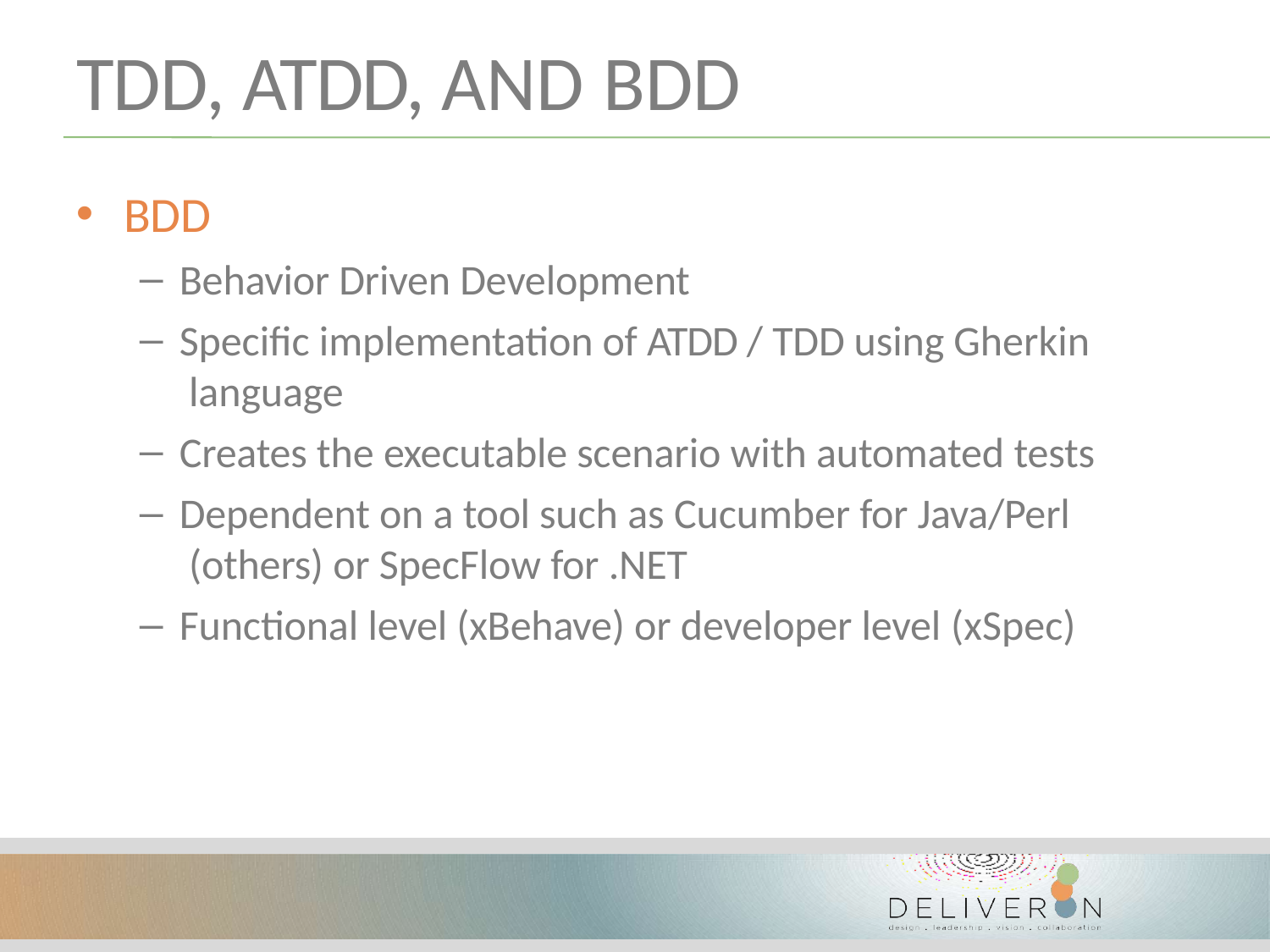

# TDD, ATDD, AND BDD
BDD
Behavior Driven Development
Specific implementation of ATDD / TDD using Gherkin  language
Creates the executable scenario with automated tests
Dependent on a tool such as Cucumber for Java/Perl  (others) or SpecFlow for .NET
Functional level (xBehave) or developer level (xSpec)